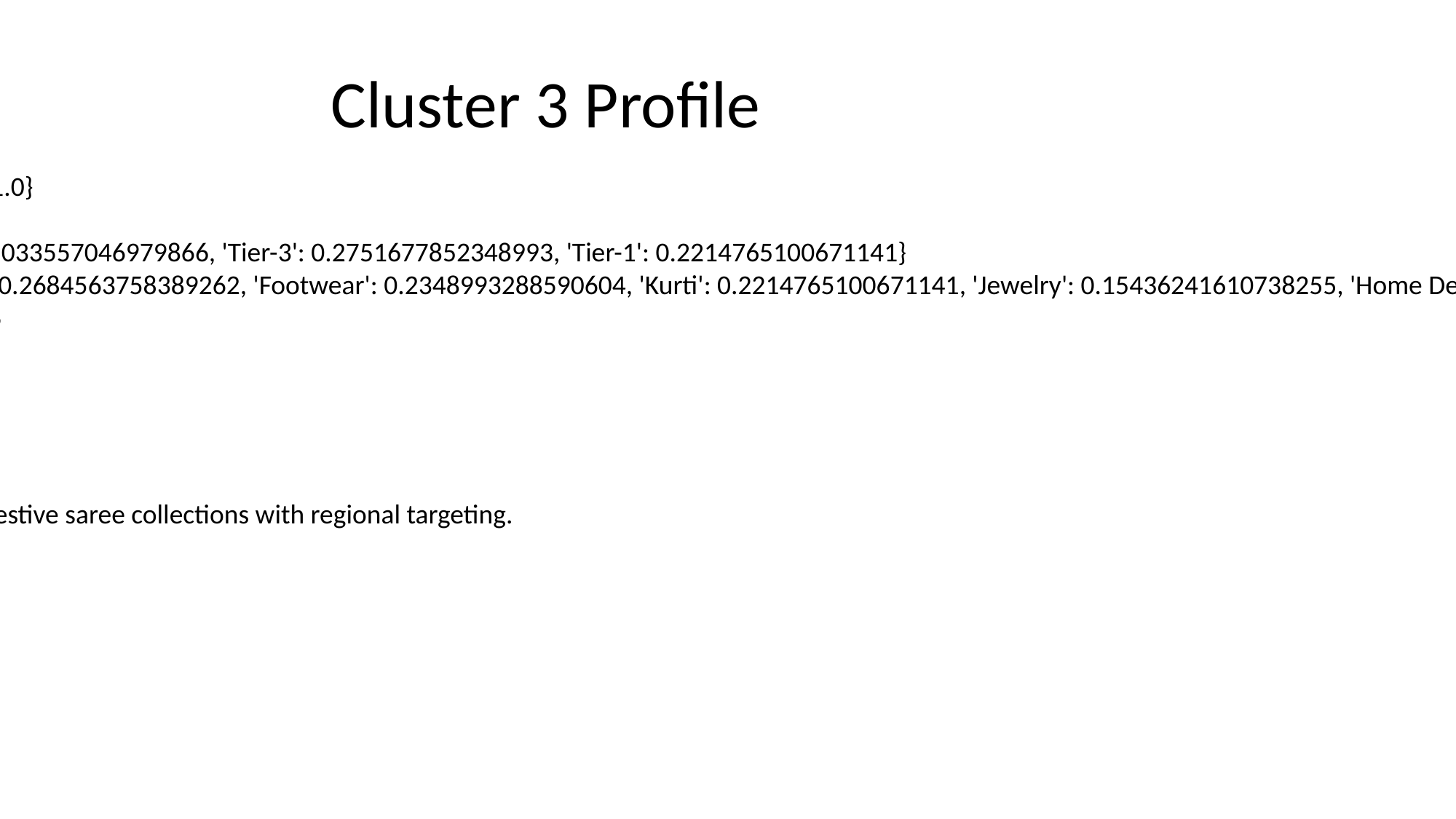

# Cluster 3 Profile
• Gender Ratio         : {'Female': 1.0}
• Avg Age              : 36.54
• Region Ratio         : {'Tier-2': 0.5033557046979866, 'Tier-3': 0.2751677852348993, 'Tier-1': 0.2214765100671141}
• Preferred Category   : {'Saree': 0.2684563758389262, 'Footwear': 0.2348993288590604, 'Kurti': 0.2214765100671141, 'Jewelry': 0.15436241610738255, 'Home Decor': 0.12080536912751678}
• Avg Income           : ₹429901.05
• Purchase Frequency   : 14.25
• Avg Order Value      : ₹1147.53
• Loyalty Score        : 0.45
• Return Rate          : 0.28

📌 Recommendation: Promote festive saree collections with regional targeting.